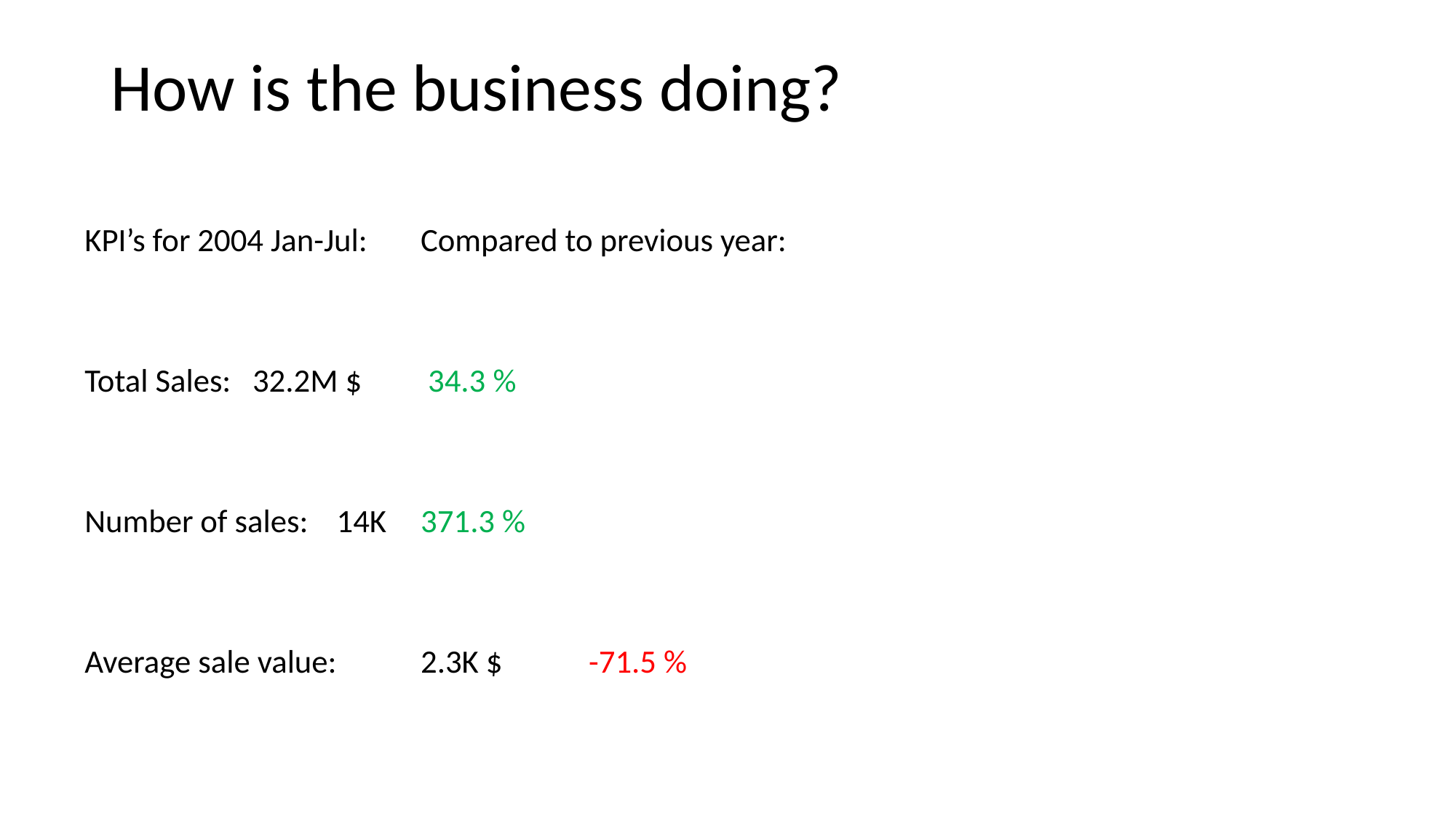

# How is the business doing?
KPI’s for 2004 Jan-Jul:				Compared to previous year:

Total Sales:		32.2M $		 34.3 %

Number of sales:	14K			371.3 %

Average sale value:	2.3K $			-71.5 %